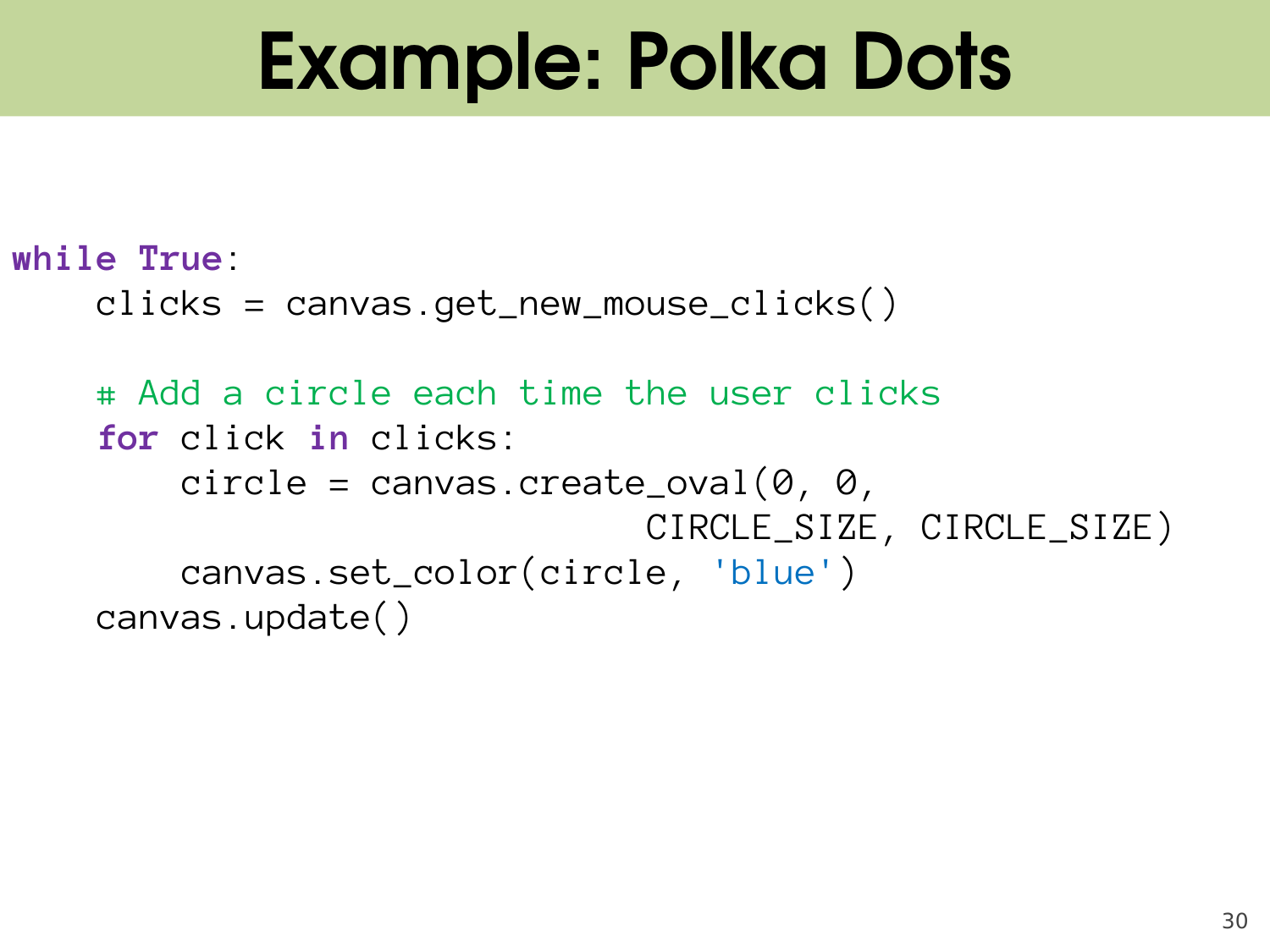

# Example: Polka Dots

while True:
    clicks = canvas.get_new_mouse_clicks()

    # Add a circle each time the user clicks
    for click in clicks:
        circle = canvas.create_oval(0, 0,
                              CIRCLE_SIZE, CIRCLE_SIZE)
        canvas.set_color(circle, 'blue')
    canvas.update()